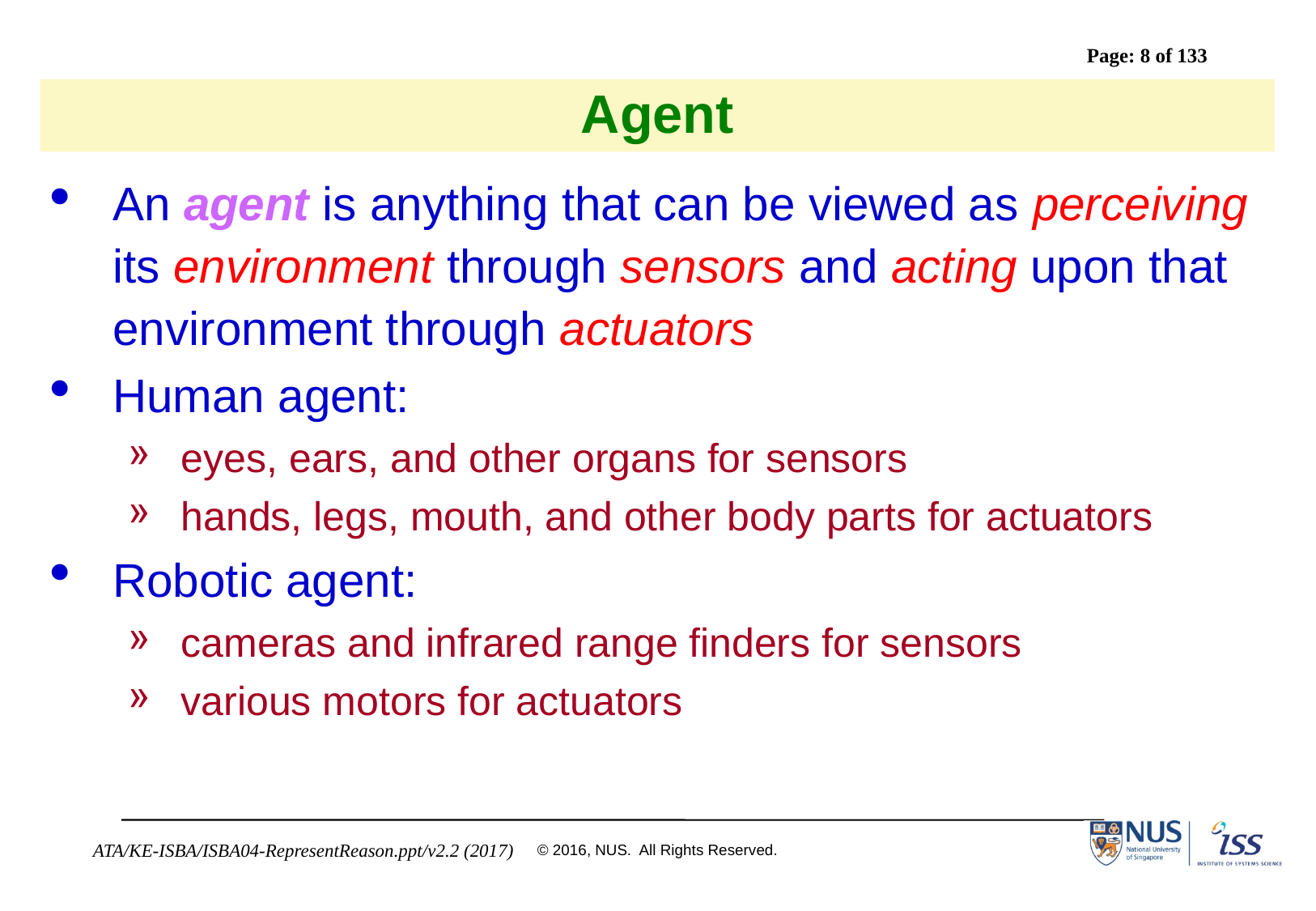

# Agent
An agent is anything that can be viewed as perceiving its environment through sensors and acting upon that environment through actuators
Human agent:
eyes, ears, and other organs for sensors
hands, legs, mouth, and other body parts for actuators
Robotic agent:
cameras and infrared range finders for sensors
various motors for actuators